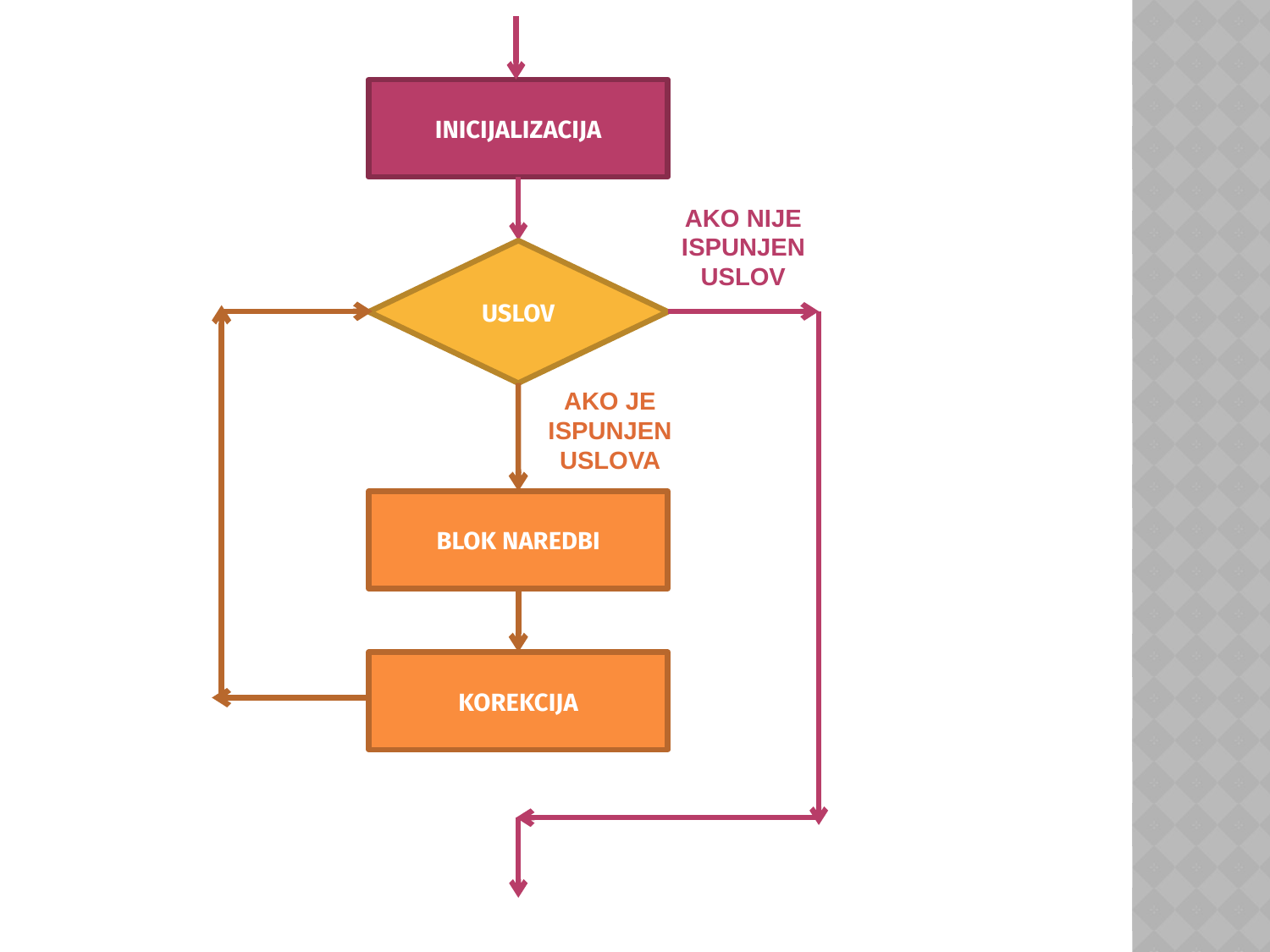

INICIJALIZACIJA
AKO NIJE ISPUNJEN USLOV
USLOV
AKO JE ISPUNJEN USLOVA
BLOK NAREDBI
KOREKCIJA